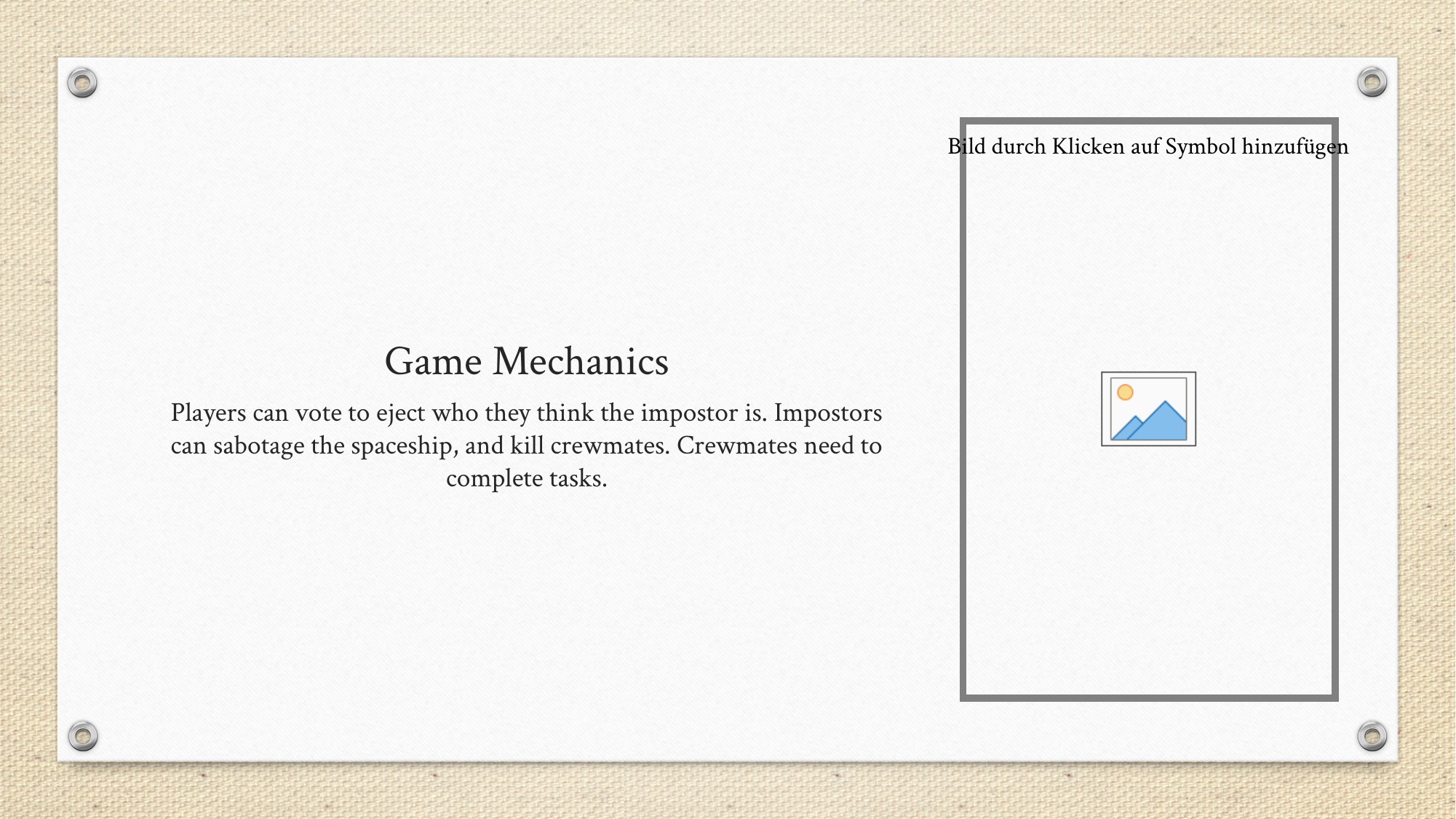

# Game Mechanics
Players can vote to eject who they think the impostor is. Impostors can sabotage the spaceship, and kill crewmates. Crewmates need to complete tasks.